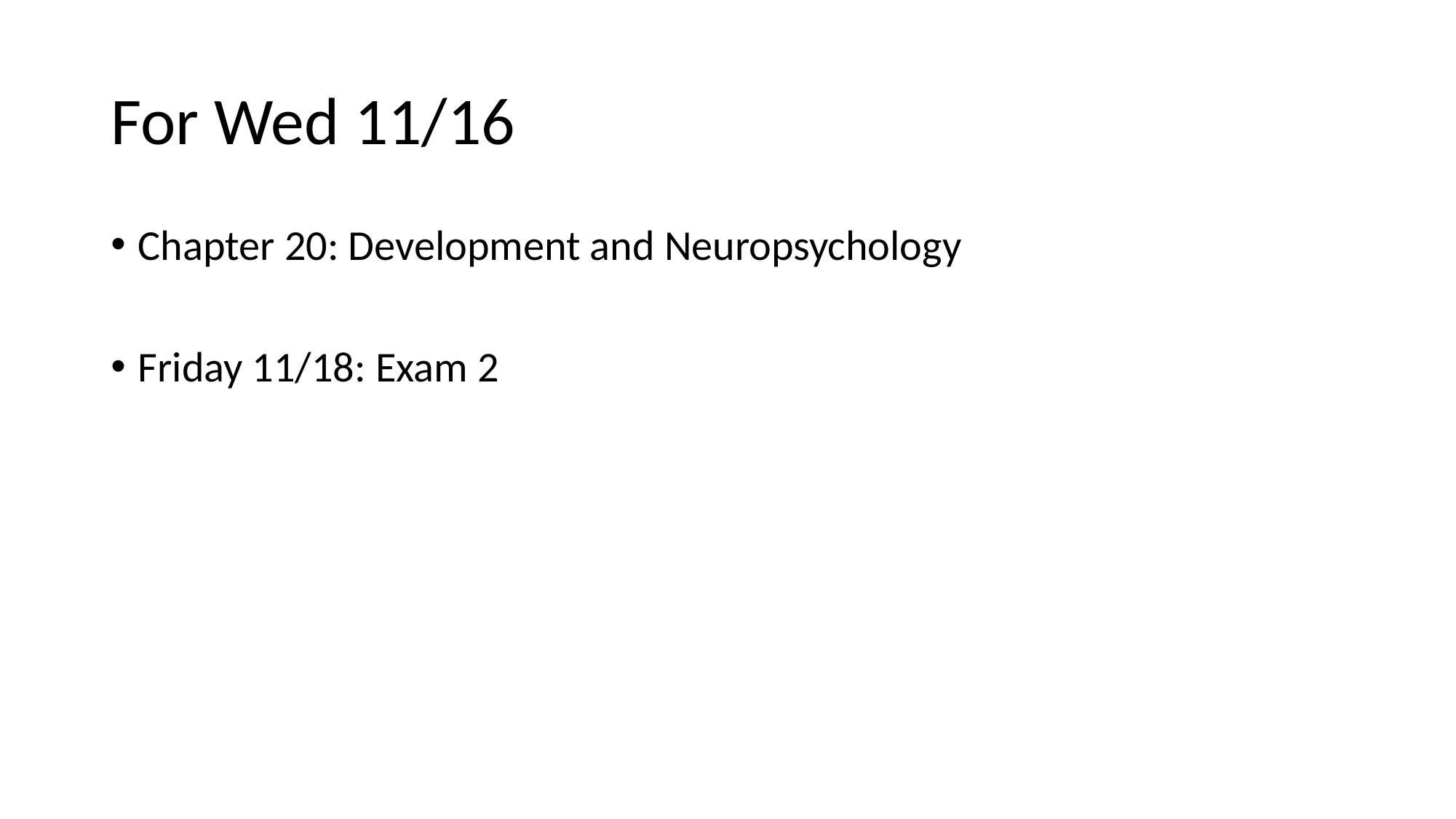

# For Wed 11/16
Chapter 20: Development and Neuropsychology

Friday 11/18: Exam 2